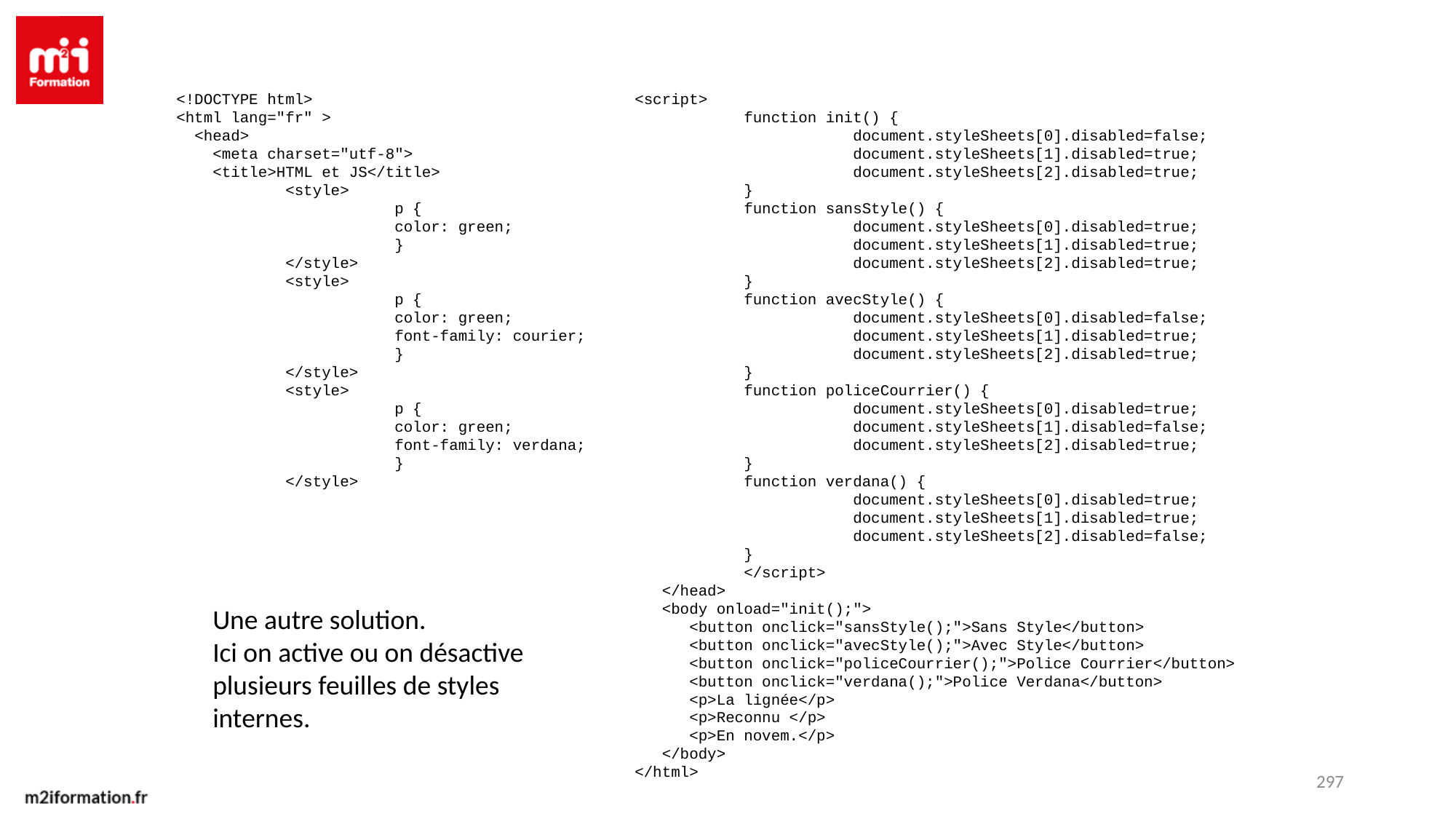

<!DOCTYPE html>
<html lang="fr" >
  <head>
    <meta charset="utf-8">
    <title>HTML et JS</title>
	<style>
		p {
		color: green;
		}
	</style>
	<style>
		p {
		color: green;
		font-family: courier;
		}
	</style>
	<style>
		p {
		color: green;
		font-family: verdana;
		}
	</style>

<script>
	function init() {
		document.styleSheets[0].disabled=false;
		document.styleSheets[1].disabled=true;
		document.styleSheets[2].disabled=true;
	}
	function sansStyle() {
		document.styleSheets[0].disabled=true;
		document.styleSheets[1].disabled=true;
		document.styleSheets[2].disabled=true;
	}
	function avecStyle() {
		document.styleSheets[0].disabled=false;
		document.styleSheets[1].disabled=true;
		document.styleSheets[2].disabled=true;
	}
	function policeCourrier() {
		document.styleSheets[0].disabled=true;
		document.styleSheets[1].disabled=false;
		document.styleSheets[2].disabled=true;
	}
	function verdana() {
		document.styleSheets[0].disabled=true;
		document.styleSheets[1].disabled=true;
		document.styleSheets[2].disabled=false;
	}
	</script>
   </head>
   <body onload="init();">
      <button onclick="sansStyle();">Sans Style</button>
      <button onclick="avecStyle();">Avec Style</button>
      <button onclick="policeCourrier();">Police Courrier</button>
      <button onclick="verdana();">Police Verdana</button>
      <p>La lignée</p>
      <p>Reconnu </p>
      <p>En novem.</p>
   </body>
</html>

Une autre solution.
Ici on active ou on désactive plusieurs feuilles de styles internes.
297